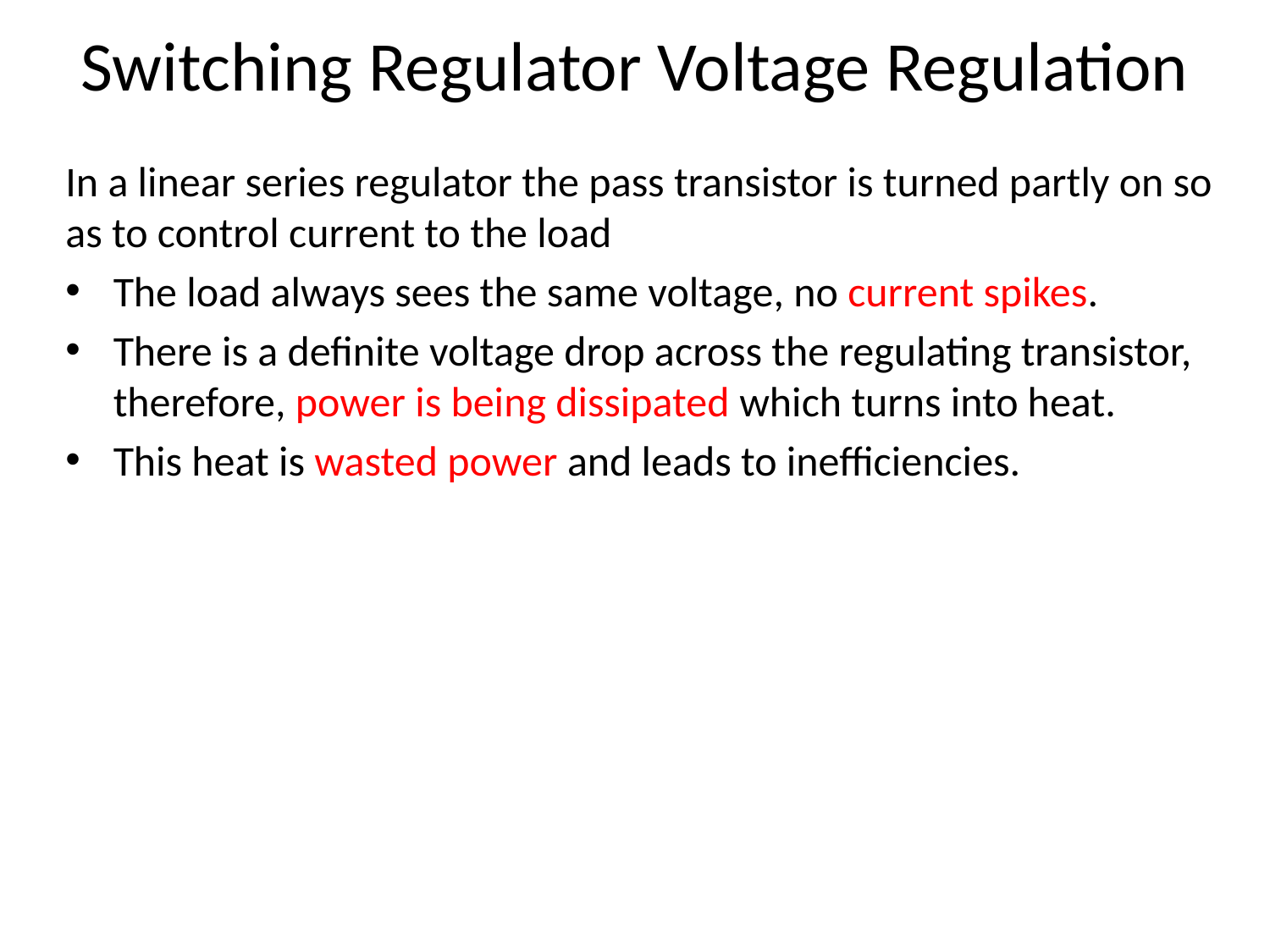

Switching Regulator Voltage Regulation
In a linear series regulator the pass transistor is turned partly on so as to control current to the load
The load always sees the same voltage, no current spikes.
There is a definite voltage drop across the regulating transistor, therefore, power is being dissipated which turns into heat.
This heat is wasted power and leads to inefficiencies.